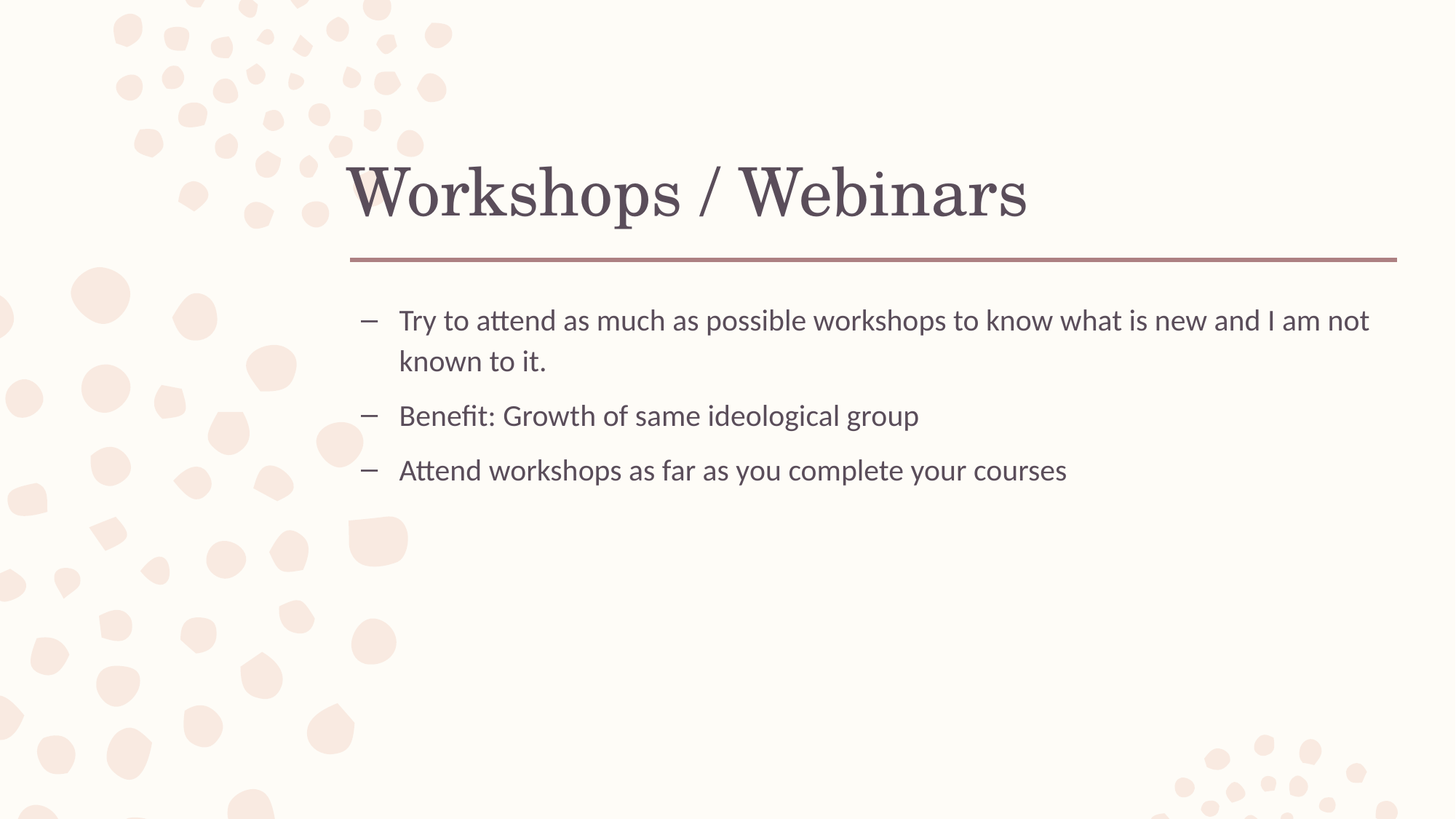

# Workshops / Webinars
Try to attend as much as possible workshops to know what is new and I am not known to it.
Benefit: Growth of same ideological group
Attend workshops as far as you complete your courses